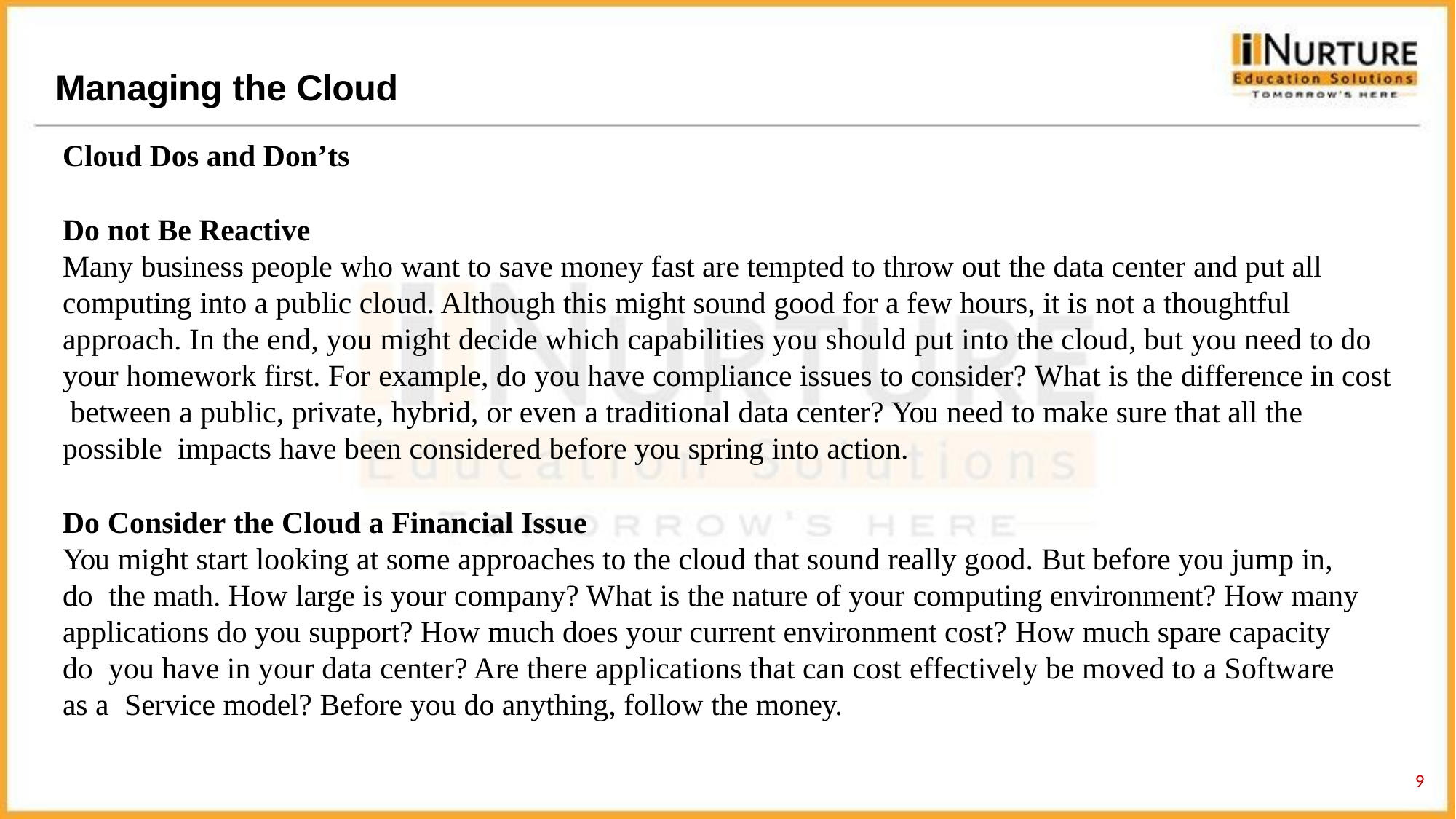

# Managing the Cloud
Cloud Dos and Don’ts

Do not Be Reactive
Many business people who want to save money fast are tempted to throw out the data center and put all  computing into a public cloud. Although this might sound good for a few hours, it is not a thoughtful  approach. In the end, you might decide which capabilities you should put into the cloud, but you need to do  your homework first. For example, do you have compliance issues to consider? What is the difference in cost  between a public, private, hybrid, or even a traditional data center? You need to make sure that all the possible  impacts have been considered before you spring into action.

Do Consider the Cloud a Financial Issue
You might start looking at some approaches to the cloud that sound really good. But before you jump in, do  the math. How large is your company? What is the nature of your computing environment? How many  applications do you support? How much does your current environment cost? How much spare capacity do  you have in your data center? Are there applications that can cost effectively be moved to a Software as a  Service model? Before you do anything, follow the money.
9